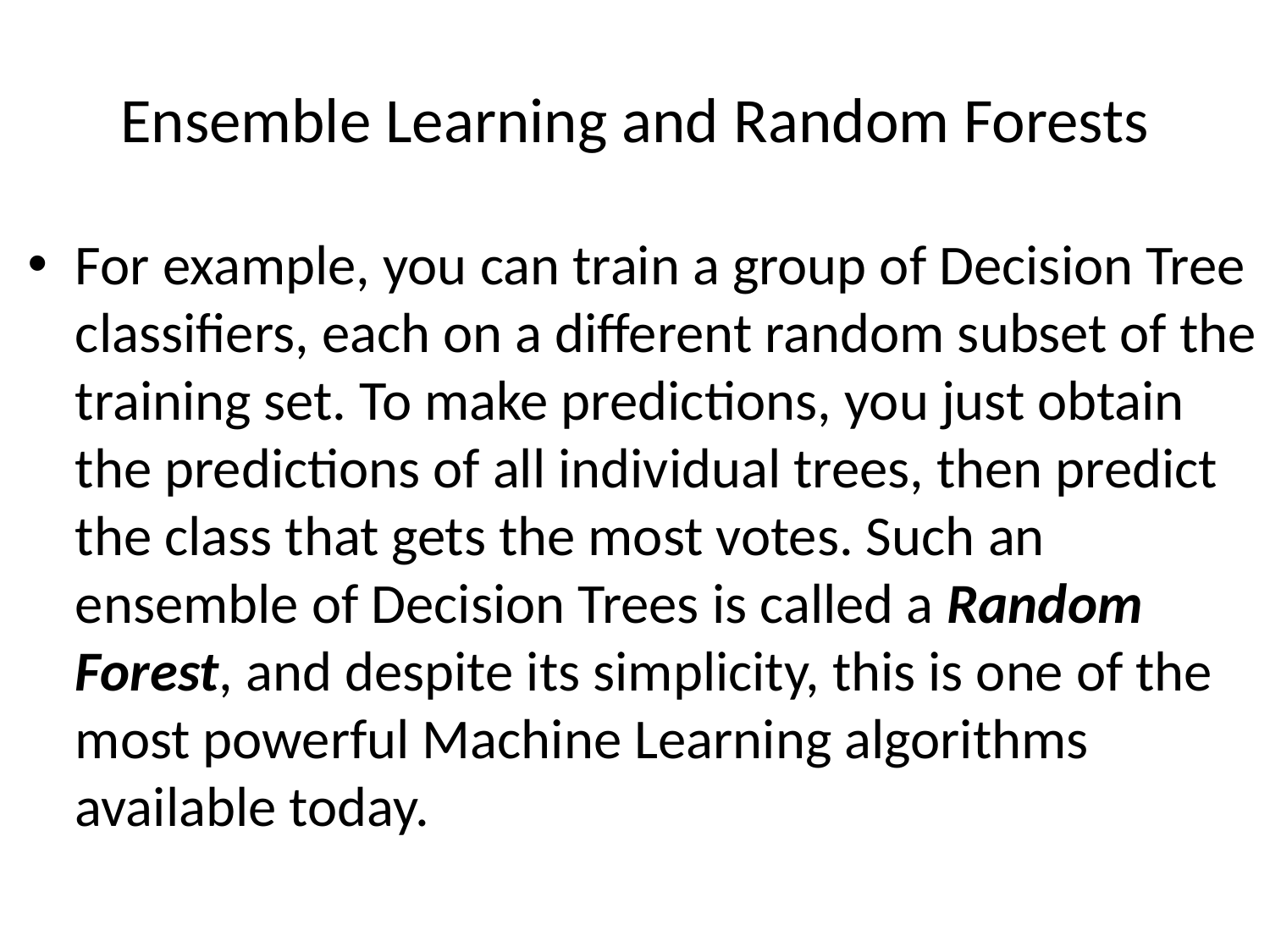

# Ensemble Learning and Random Forests
For example, you can train a group of Decision Tree classifiers, each on a different random subset of the training set. To make predictions, you just obtain the predictions of all individual trees, then predict the class that gets the most votes. Such an ensemble of Decision Trees is called a Random Forest, and despite its simplicity, this is one of the most powerful Machine Learning algorithms available today.